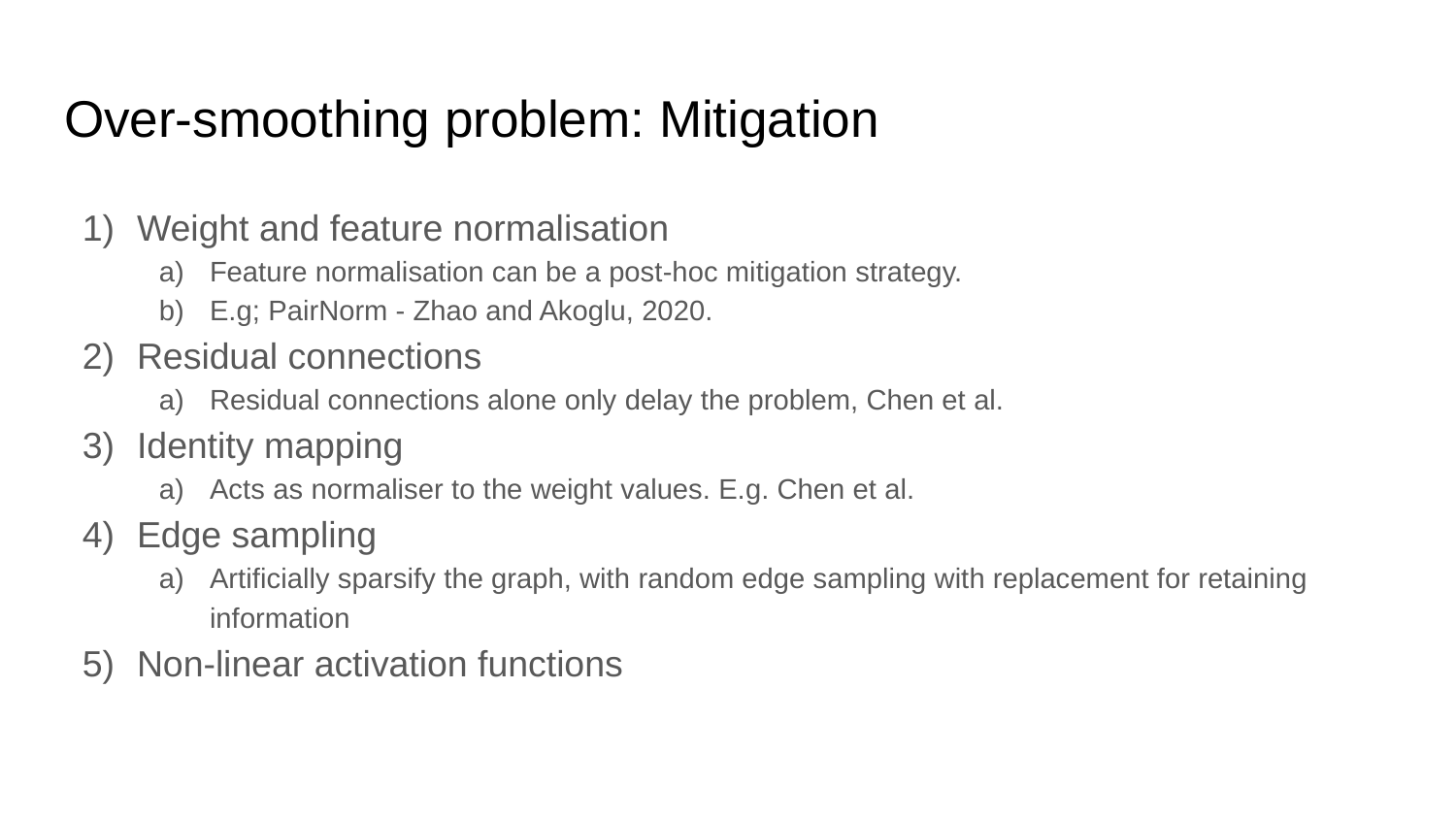

# Over-smoothing problem: Mitigation
Weight and feature normalisation
Feature normalisation can be a post-hoc mitigation strategy.
E.g; PairNorm - Zhao and Akoglu, 2020.
Residual connections
Residual connections alone only delay the problem, Chen et al.
Identity mapping
Acts as normaliser to the weight values. E.g. Chen et al.
Edge sampling
Artificially sparsify the graph, with random edge sampling with replacement for retaining information
Non-linear activation functions